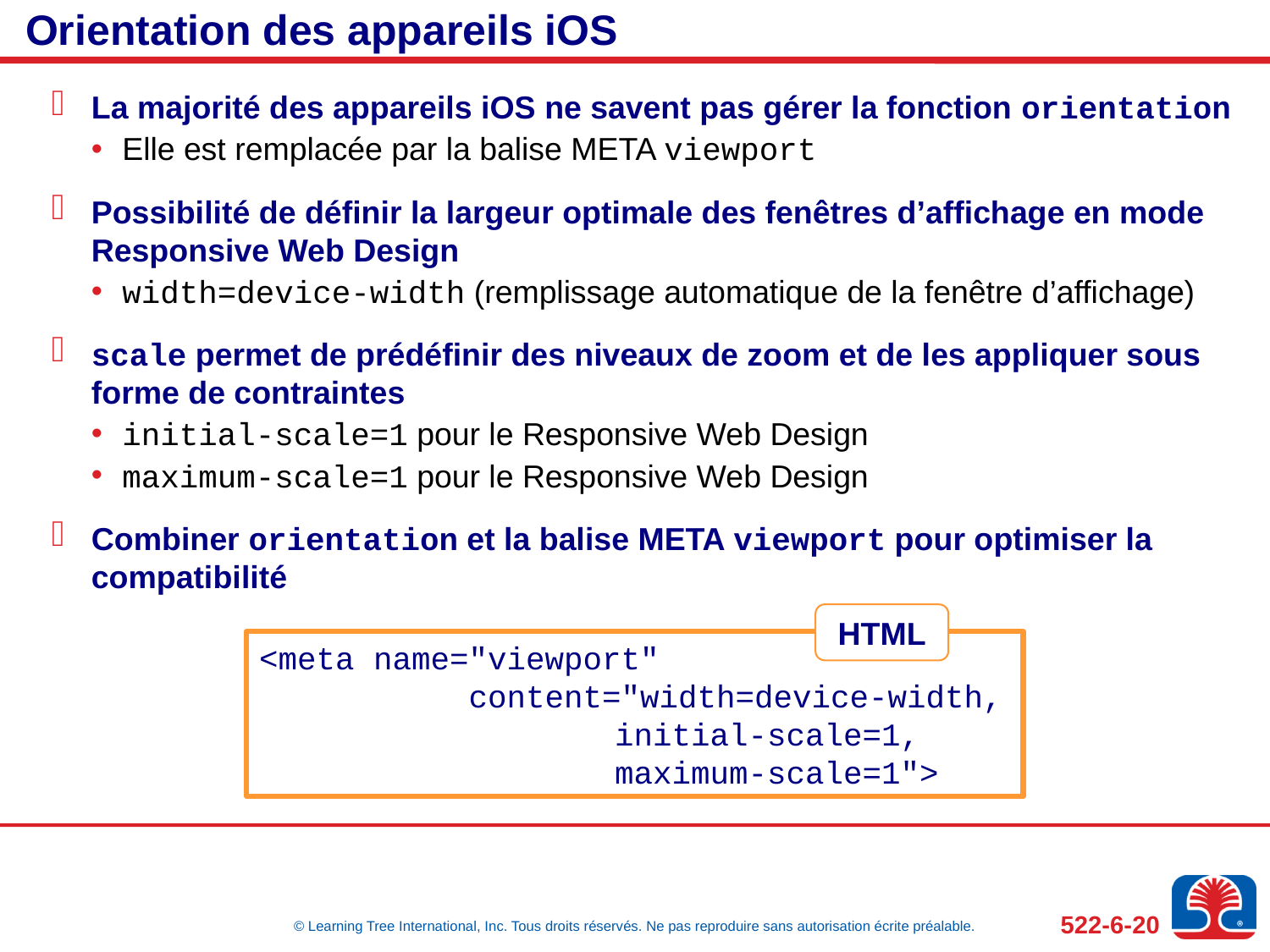

# Orientation des appareils iOS
La majorité des appareils iOS ne savent pas gérer la fonction orientation
Elle est remplacée par la balise META viewport
Possibilité de définir la largeur optimale des fenêtres d’affichage en mode Responsive Web Design
width=device-width (remplissage automatique de la fenêtre d’affichage)
scale permet de prédéfinir des niveaux de zoom et de les appliquer sous forme de contraintes
initial-scale=1 pour le Responsive Web Design
maximum-scale=1 pour le Responsive Web Design
Combiner orientation et la balise META viewport pour optimiser la compatibilité
HTML
<meta name="viewport"
           content="width=device-width,
	            initial-scale=1,
	            maximum-scale=1">